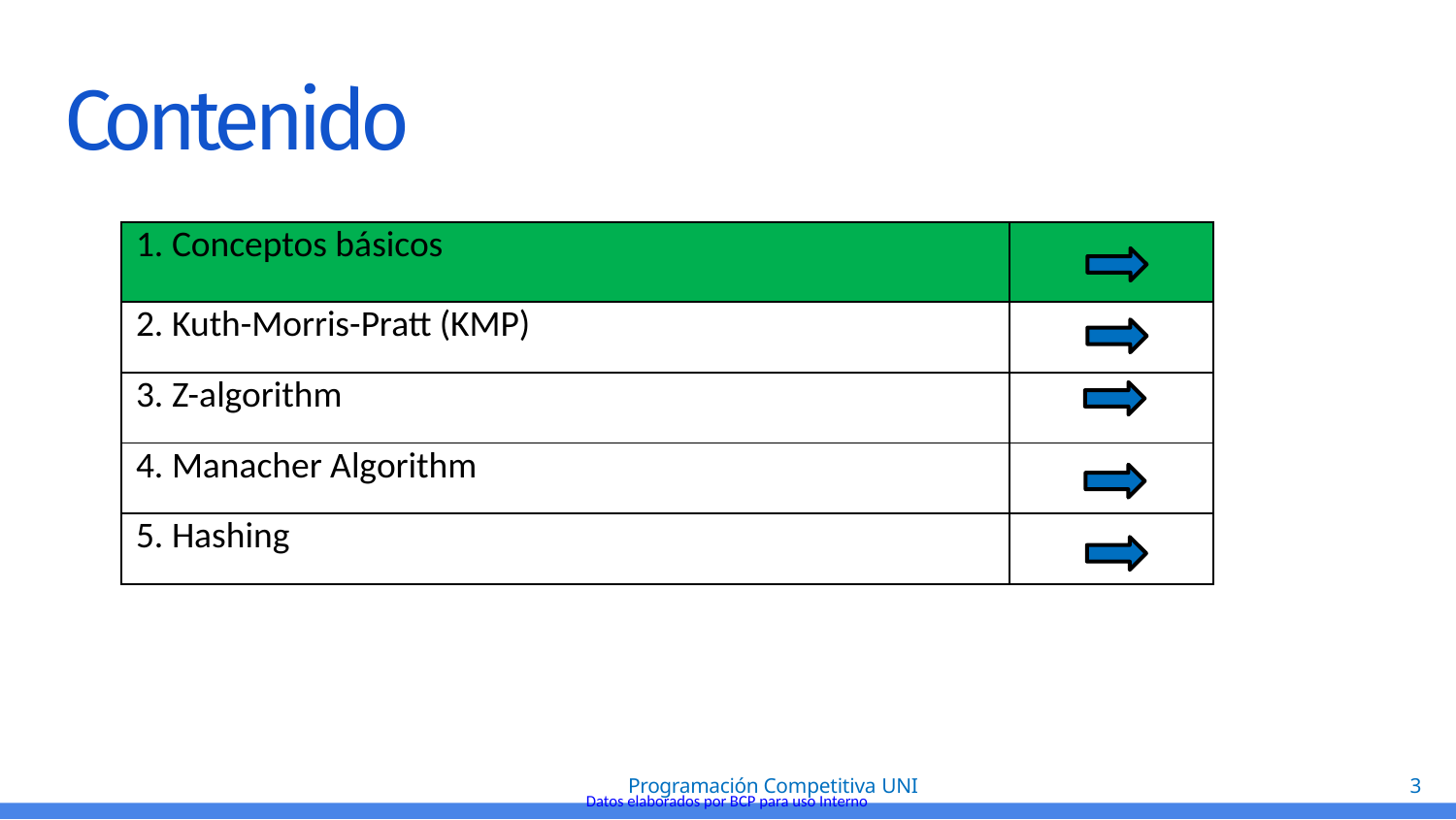

# Contenido
| 1. Conceptos básicos |  |
| --- | --- |
| 2. Kuth-Morris-Pratt (KMP) |  |
| 3. Z-algorithm |  |
| 4. Manacher Algorithm |  |
| 5. Hashing |  |

3
Programación Competitiva UNI